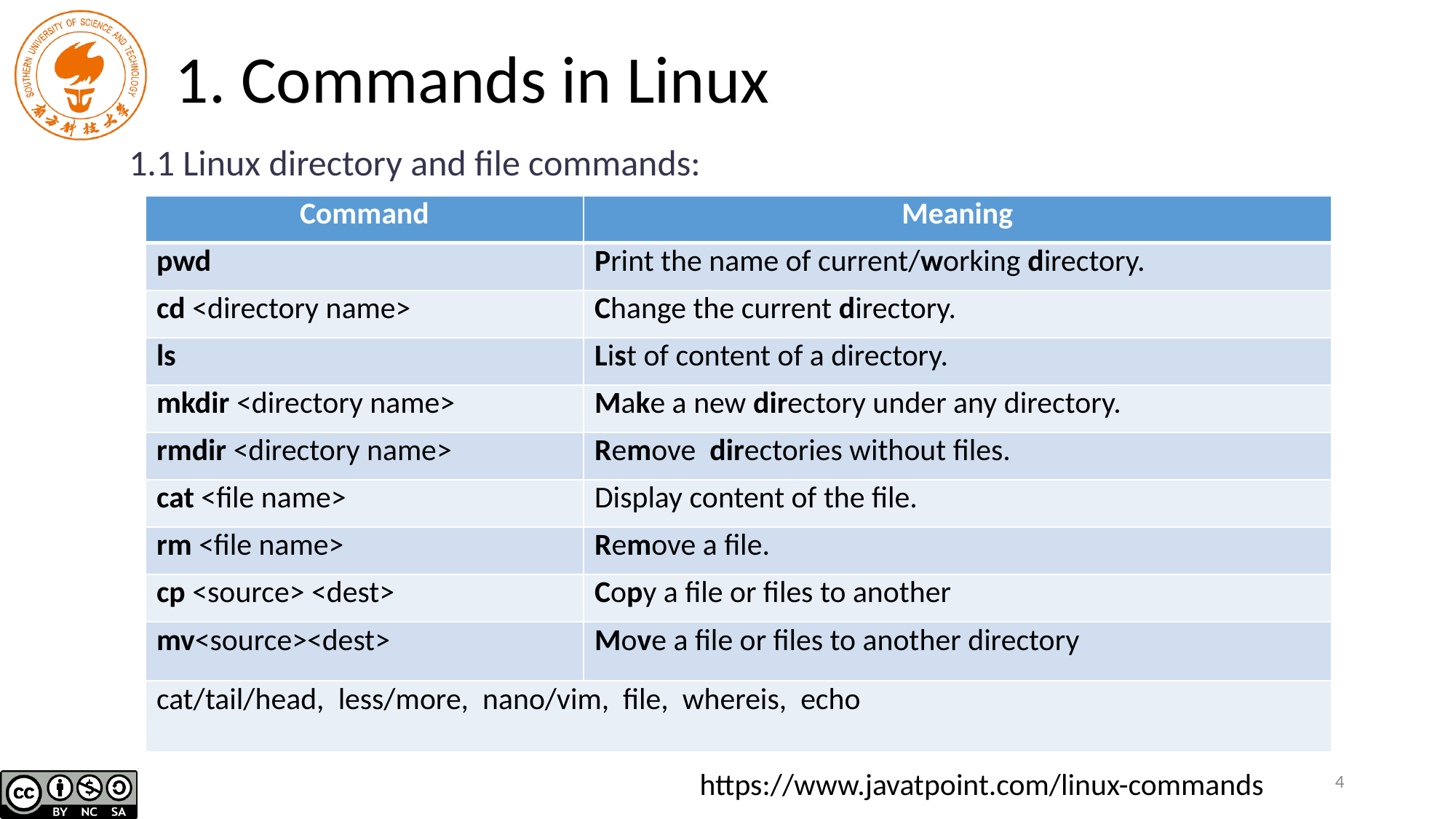

# 1. Commands in Linux
1.1 Linux directory and file commands:
| Command | Meaning |
| --- | --- |
| pwd | Print the name of current/working directory. |
| cd <directory name> | Change the current directory. |
| ls | List of content of a directory. |
| mkdir <directory name> | Make a new directory under any directory. |
| rmdir <directory name> | Remove directories without files. |
| cat <file name> | Display content of the file. |
| rm <file name> | Remove a file. |
| cp <source> <dest> | Copy a file or files to another |
| mv<source><dest> | Move a file or files to another directory |
| cat/tail/head, less/more, nano/vim, file, whereis, echo |  |
4
https://www.javatpoint.com/linux-commands